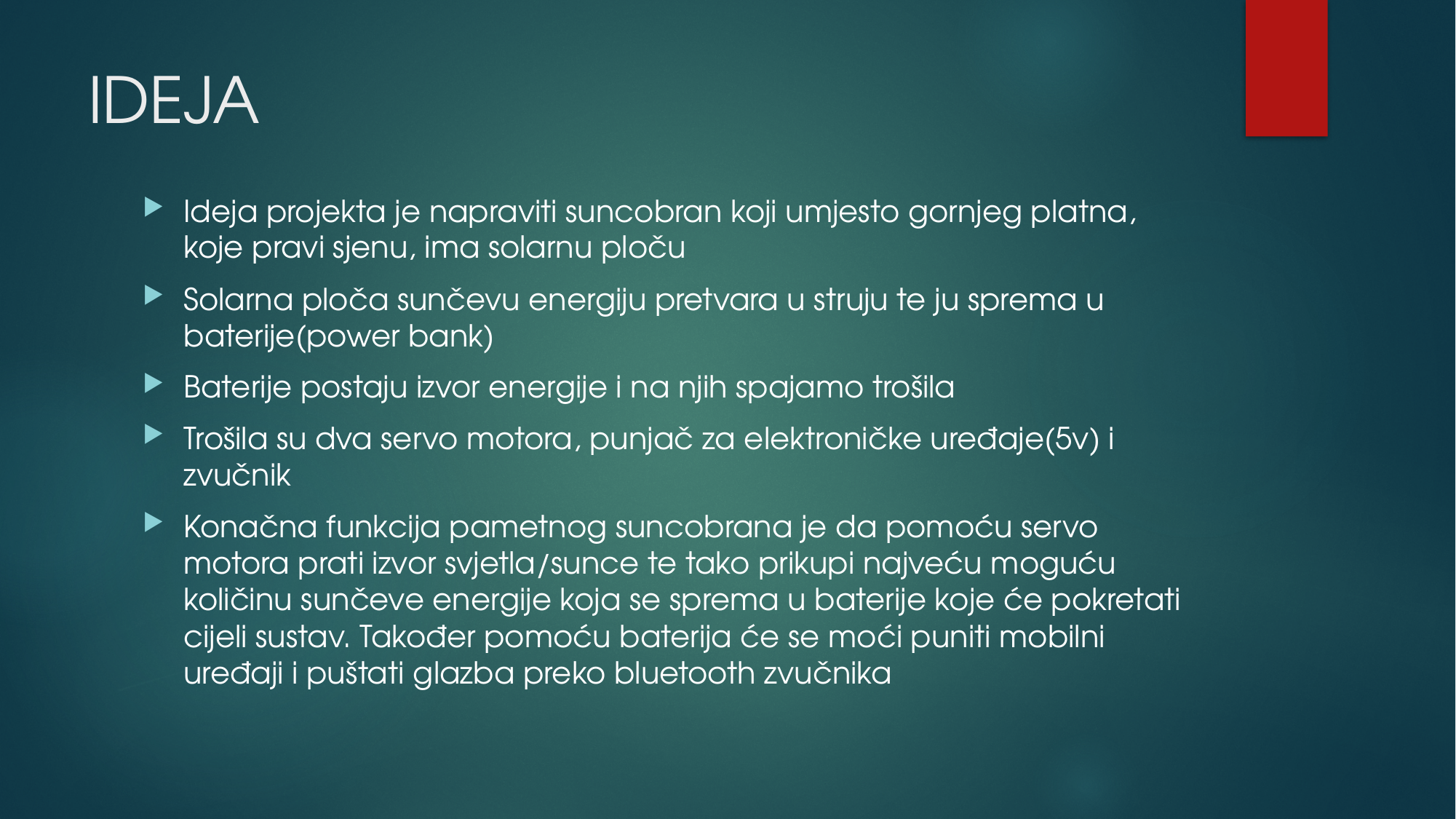

# IDEJA
Ideja projekta je napraviti suncobran koji umjesto gornjeg platna, koje pravi sjenu, ima solarnu ploču
Solarna ploča sunčevu energiju pretvara u struju te ju sprema u baterije(power bank)
Baterije postaju izvor energije i na njih spajamo trošila
Trošila su dva servo motora, punjač za elektroničke uređaje(5v) i zvučnik
Konačna funkcija pametnog suncobrana je da pomoću servo motora prati izvor svjetla/sunce te tako prikupi najveću moguću količinu sunčeve energije koja se sprema u baterije koje će pokretati cijeli sustav. Također pomoću baterija će se moći puniti mobilni uređaji i puštati glazba preko bluetooth zvučnika